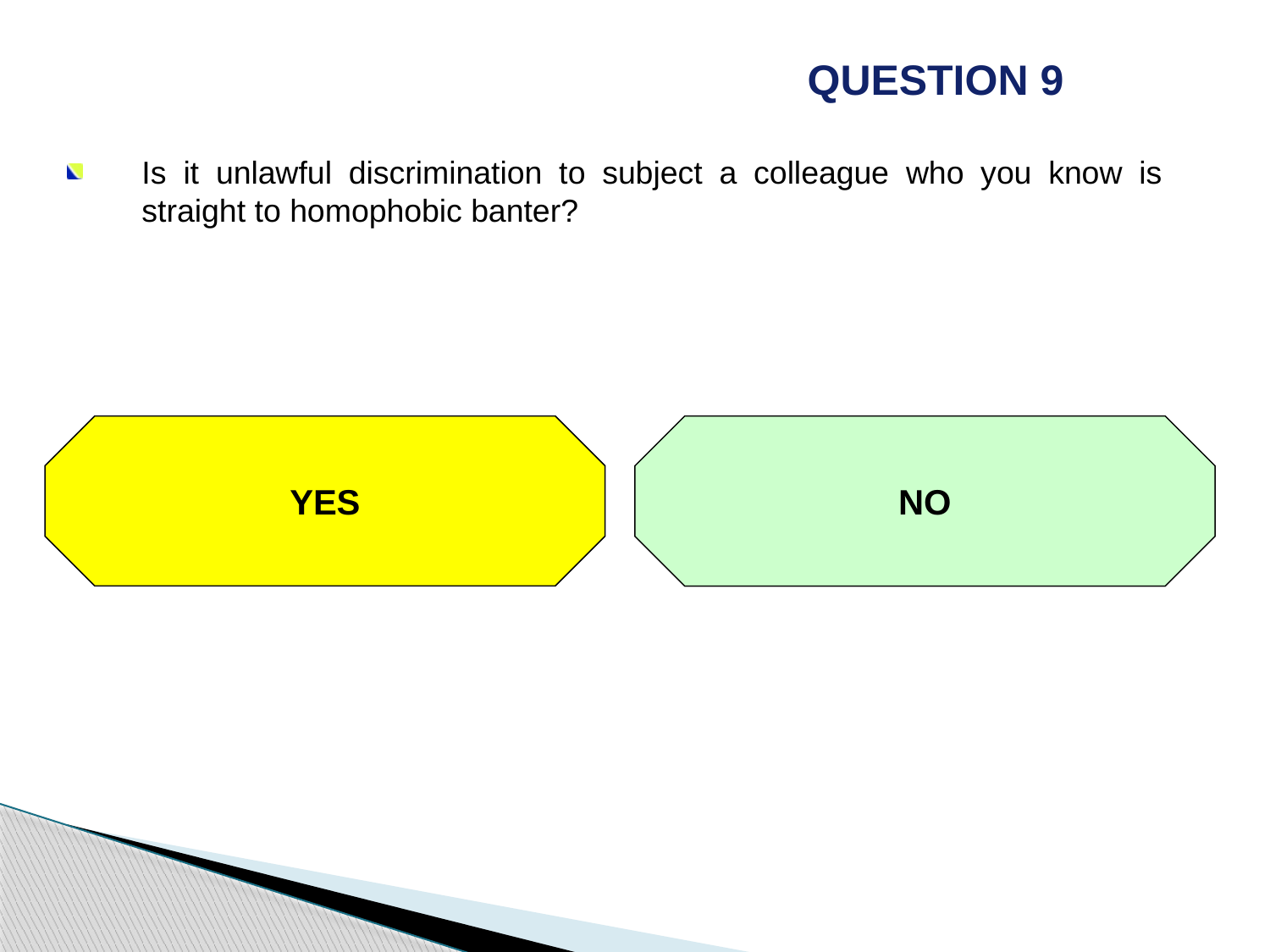

QUESTION 9
Is it unlawful discrimination to subject a colleague who you know is straight to homophobic banter?
YES
NO